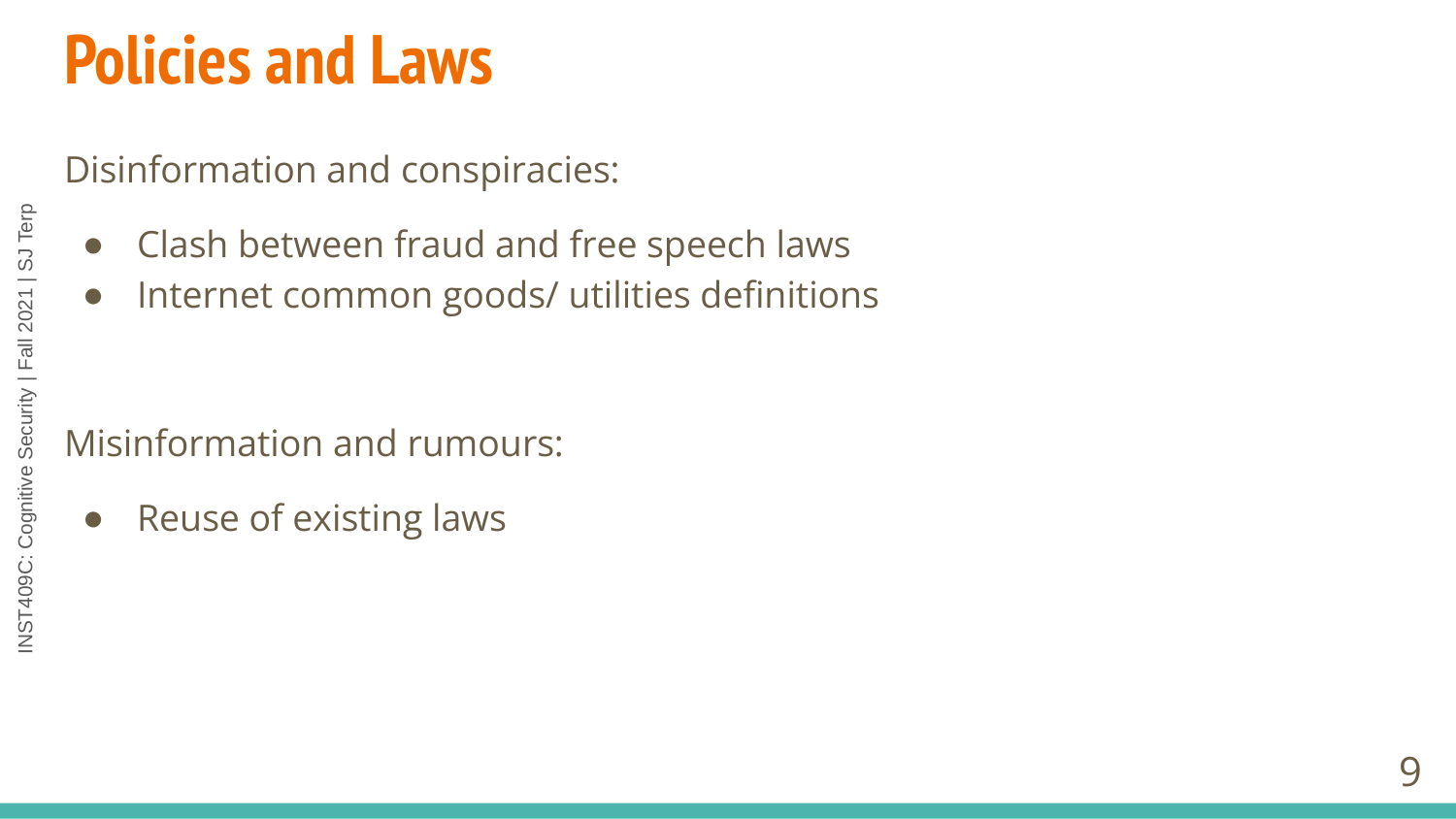

# Policies and Laws
Disinformation and conspiracies:
Clash between fraud and free speech laws
Internet common goods/ utilities definitions

Misinformation and rumours:
Reuse of existing laws
9